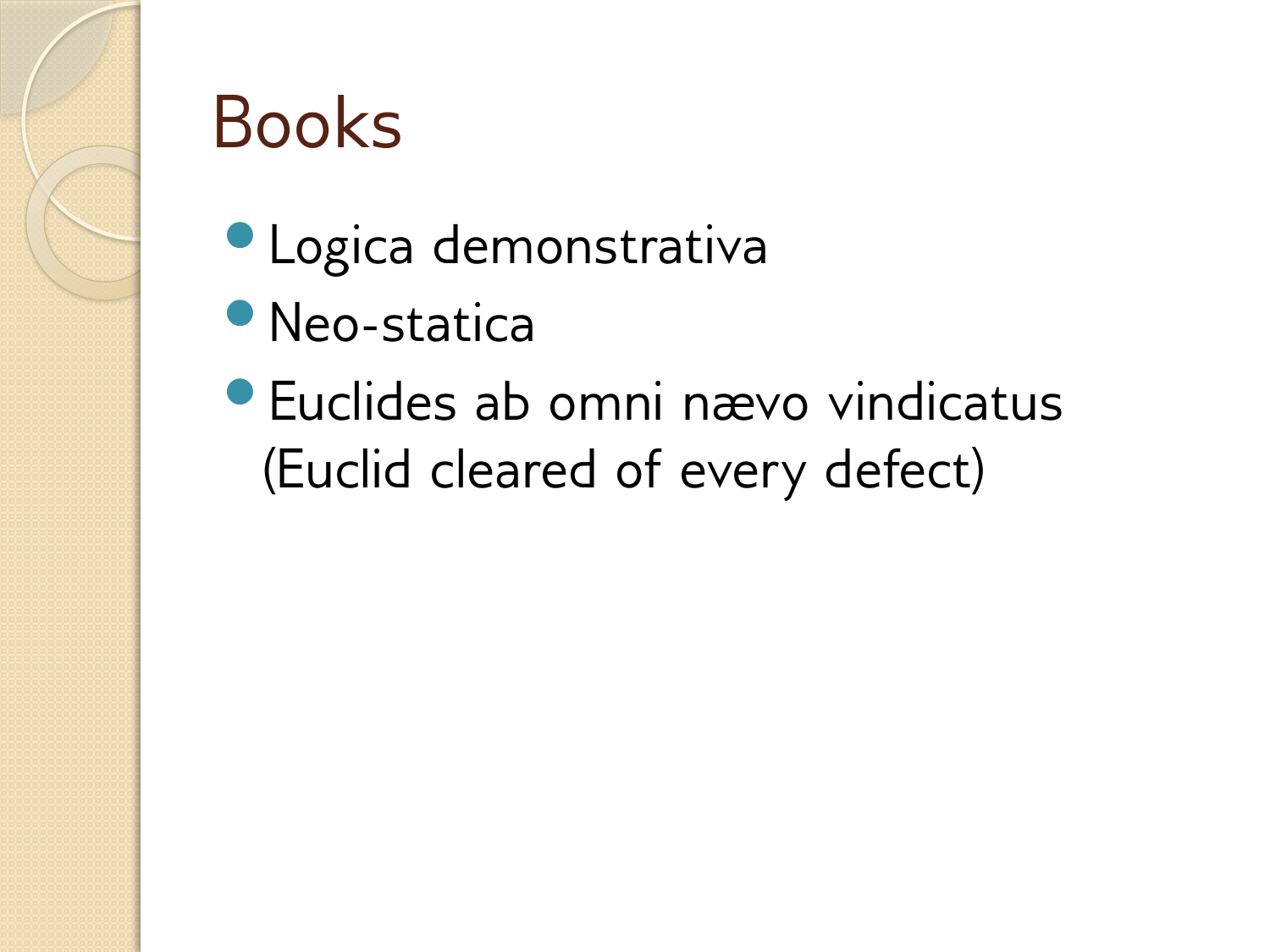

# Books
Logica demonstrativa
Neo-statica
Euclides ab omni naevo vindicatus (Euclid cleared of every defect)